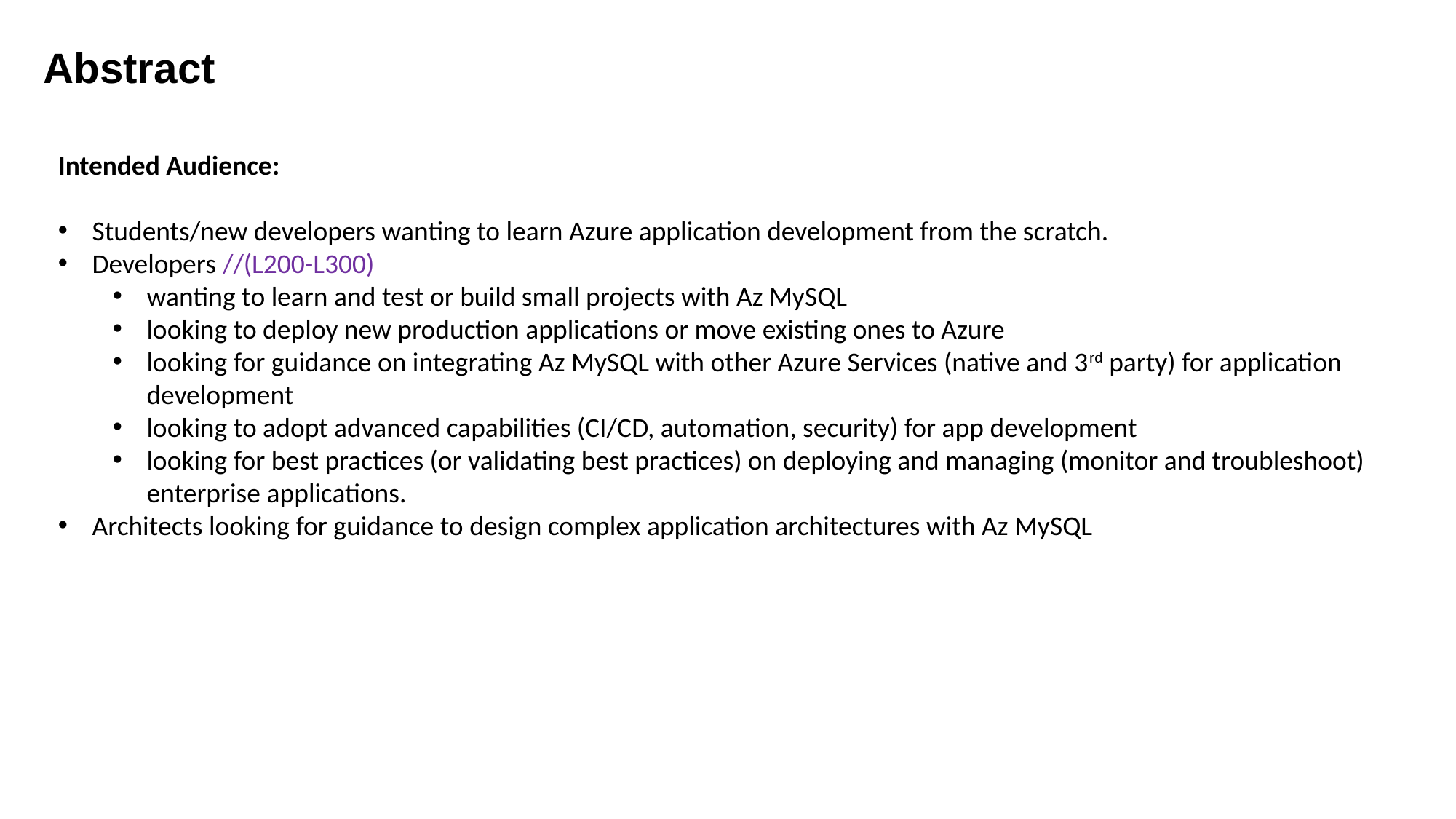

Abstract
Intended Audience:

Students/new developers wanting to learn Azure application development from the scratch.
Developers //(L200-L300)
wanting to learn and test or build small projects with Az MySQL
looking to deploy new production applications or move existing ones to Azure
looking for guidance on integrating Az MySQL with other Azure Services (native and 3rd party) for application development
looking to adopt advanced capabilities (CI/CD, automation, security) for app development
looking for best practices (or validating best practices) on deploying and managing (monitor and troubleshoot) enterprise applications.
Architects looking for guidance to design complex application architectures with Az MySQL